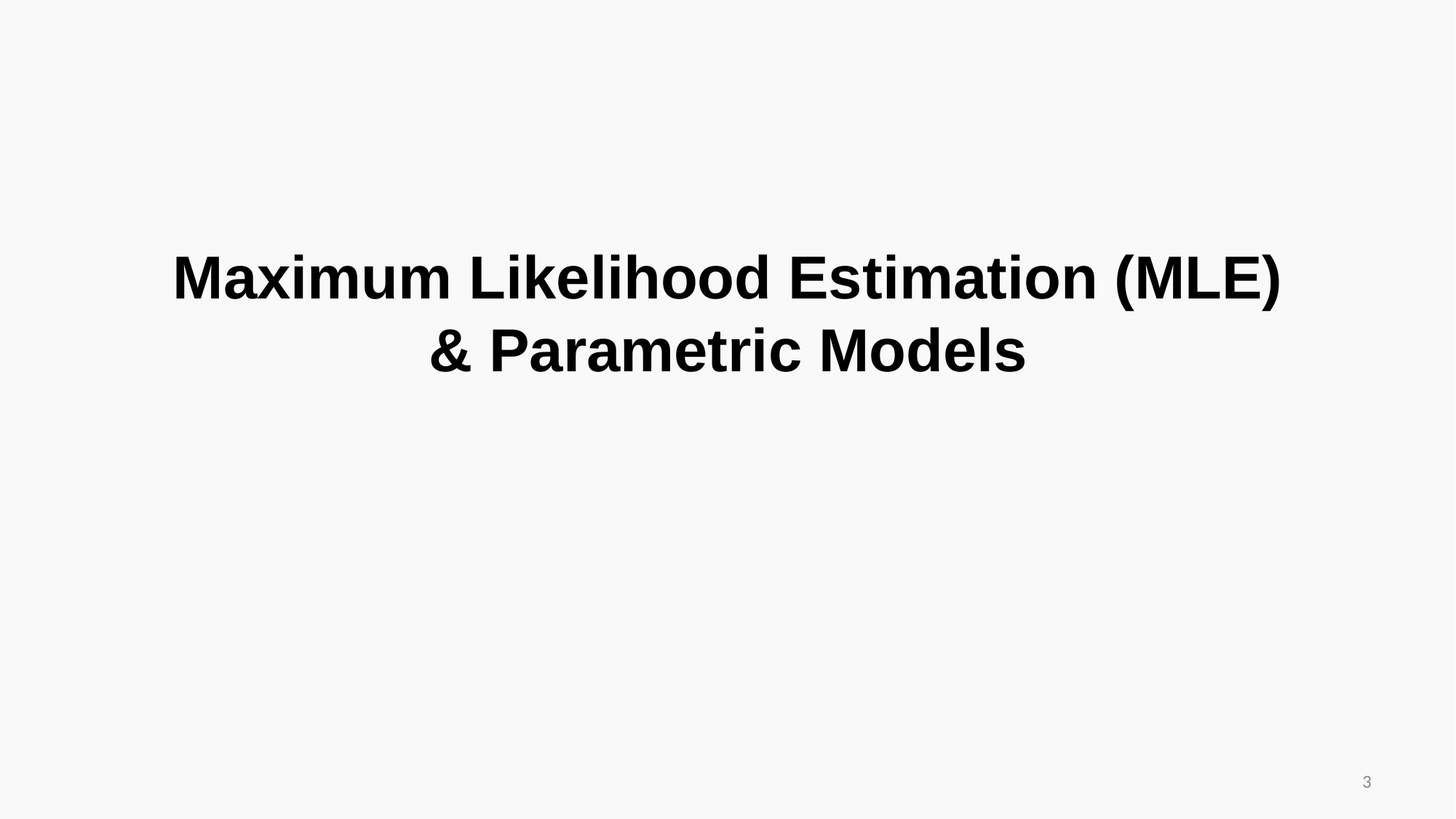

# Maximum Likelihood Estimation (MLE) & Parametric Models
3